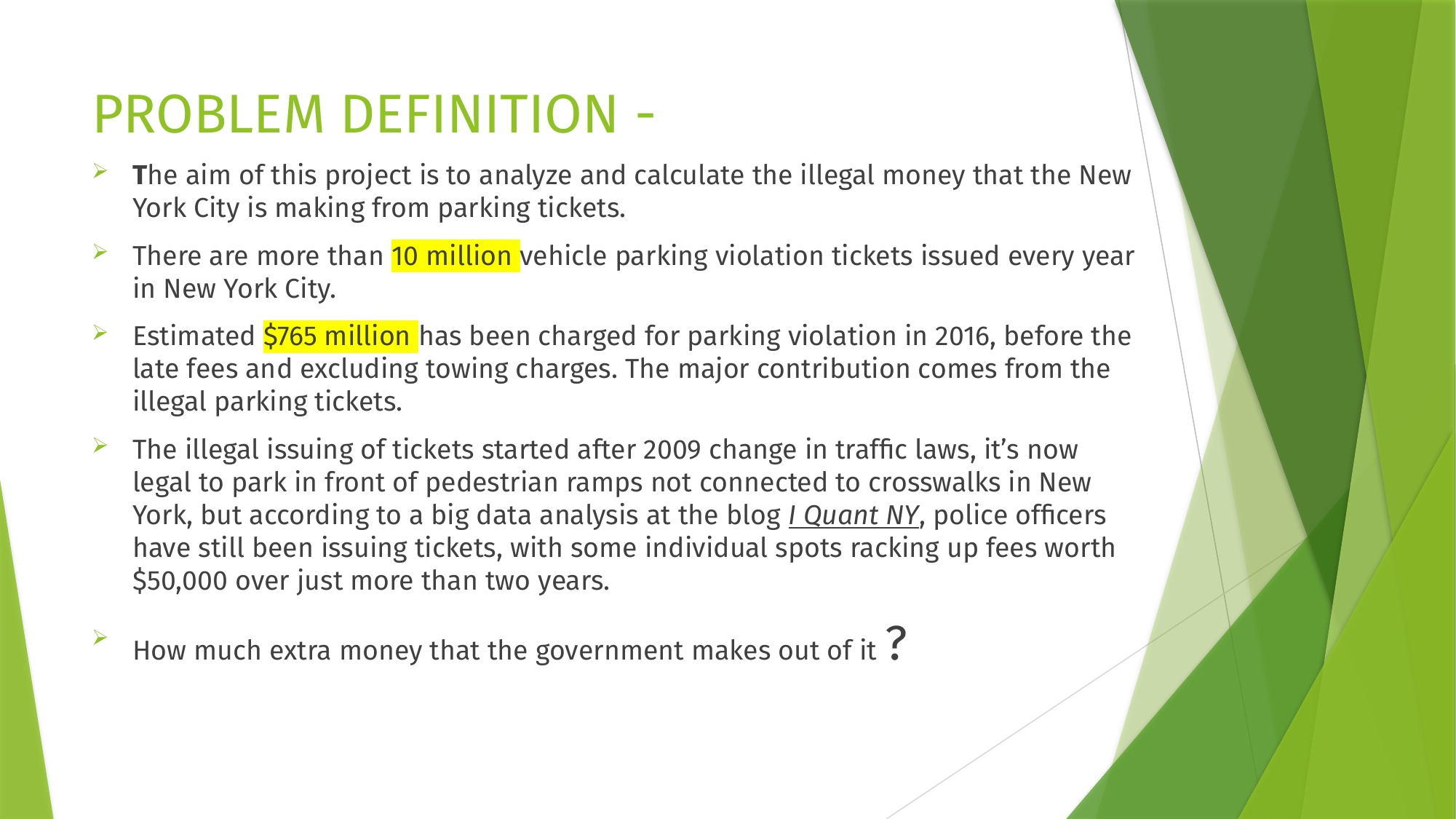

# PROBLEM DEFINITION -
The aim of this project is to analyze and calculate the illegal money that the New York City is making from parking tickets.
There are more than 10 million vehicle parking violation tickets issued every year in New York City.
Estimated $765 million has been charged for parking violation in 2016, before the late fees and excluding towing charges. The major contribution comes from the illegal parking tickets.
The illegal issuing of tickets started after 2009 change in traffic laws, it’s now legal to park in front of pedestrian ramps not connected to crosswalks in New York, but according to a big data analysis at the blog I Quant NY, police officers have still been issuing tickets, with some individual spots racking up fees worth $50,000 over just more than two years.
How much extra money that the government makes out of it ?